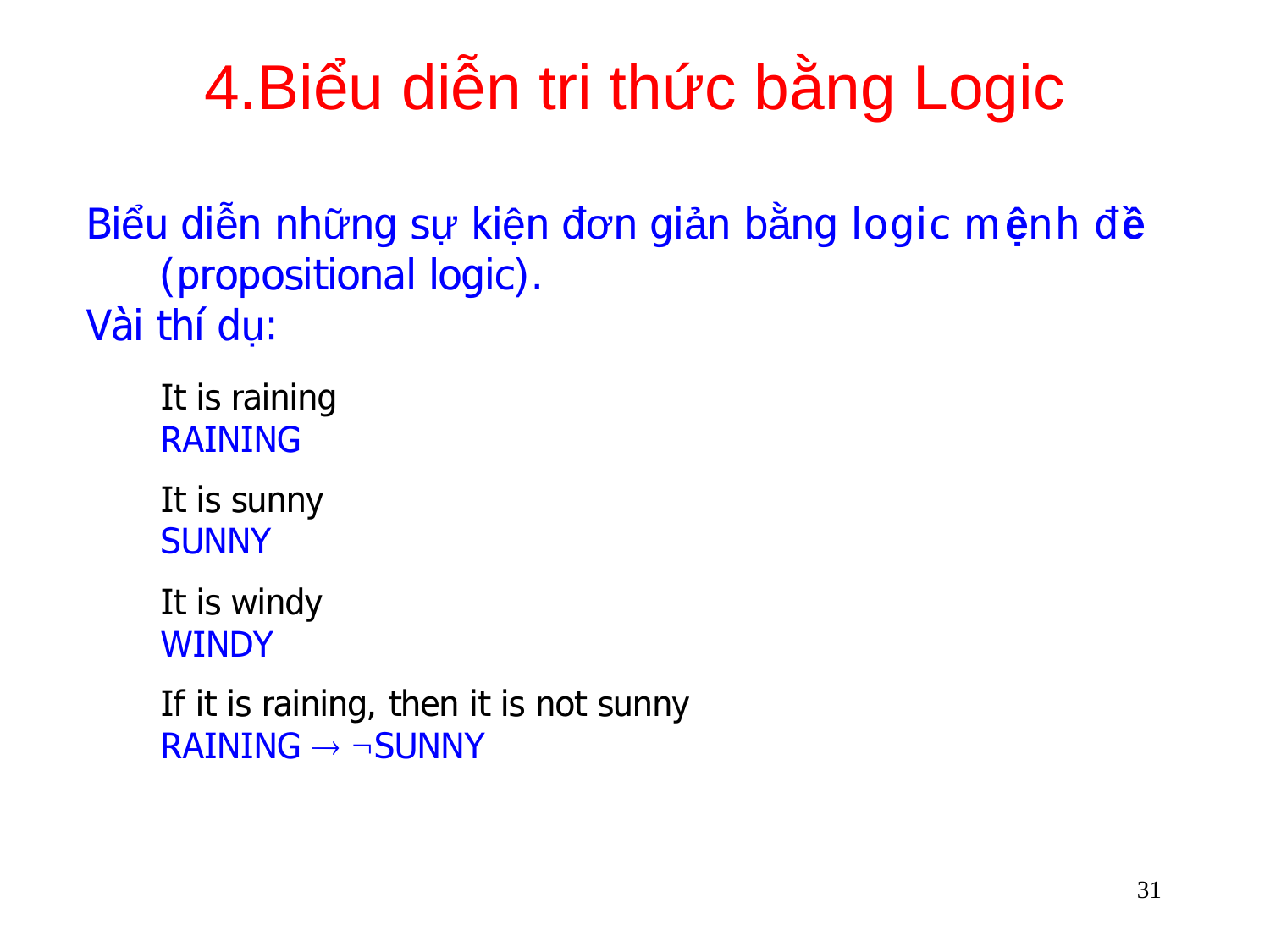

# 4.Biểu diễn tri thức bằng Logic
Biểu diễn những sự kiện đơn giản bằng logic mệnh đề (propositional logic).
Vài thí dụ:

	It is raining
	RAINING
	It is sunny
	SUNNY
	It is windy
	WINDY
	If it is raining, then it is not sunny
	RAINING → ¬SUNNY
31